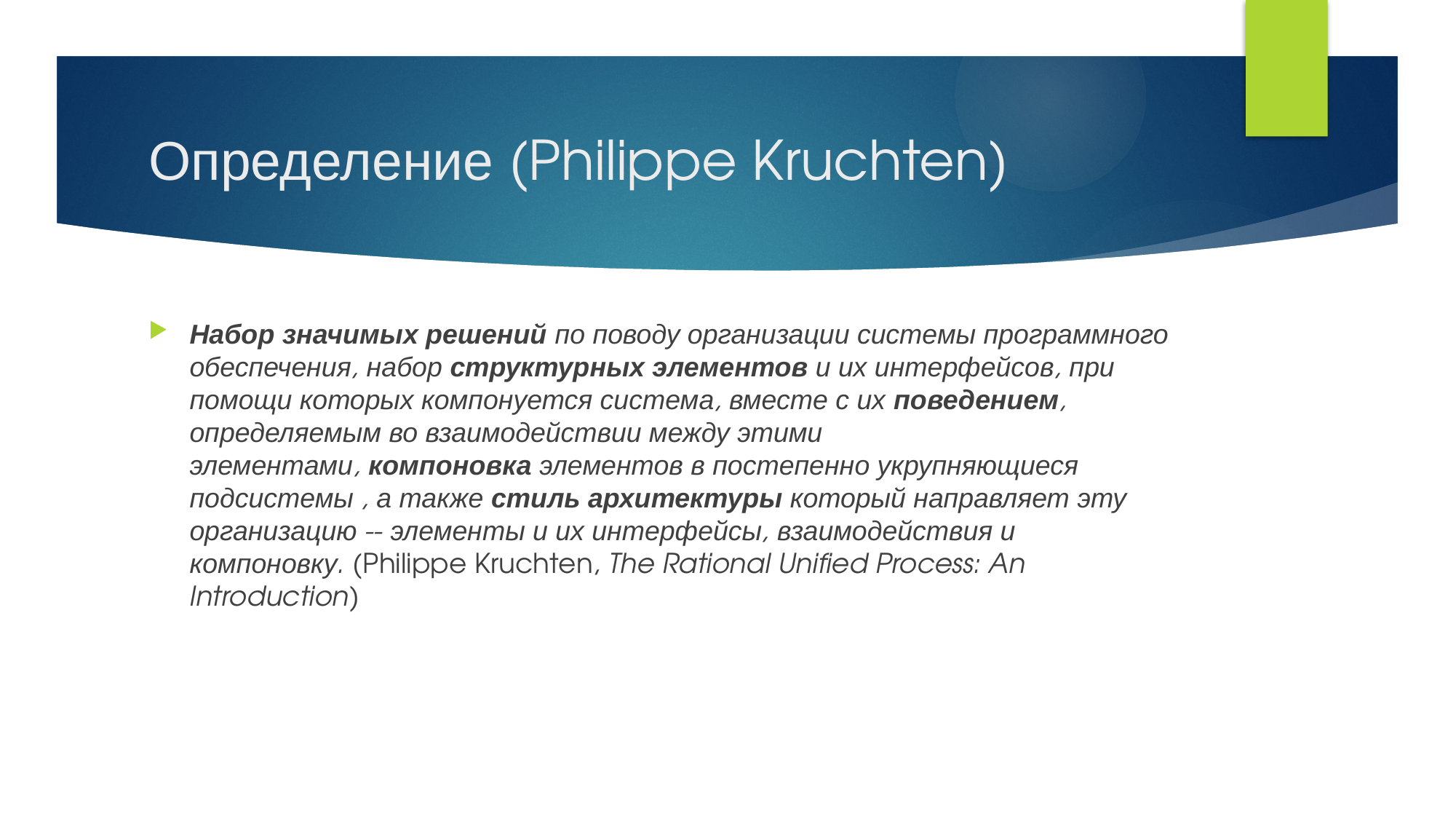

# Определение (Philippe Kruchten)
Набор значимых решений по поводу организации системы программного обеспечения, набор структурных элементов и их интерфейсов, при помощи которых компонуется система, вместе с их поведением, определяемым во взаимодействии между этими элементами, компоновка элементов в постепенно укрупняющиеся подсистемы , а также стиль архитектуры который направляет эту организацию -- элементы и их интерфейсы, взаимодействия и компоновку. (Philippe Kruchten, The Rational Unified Process: An Introduction)